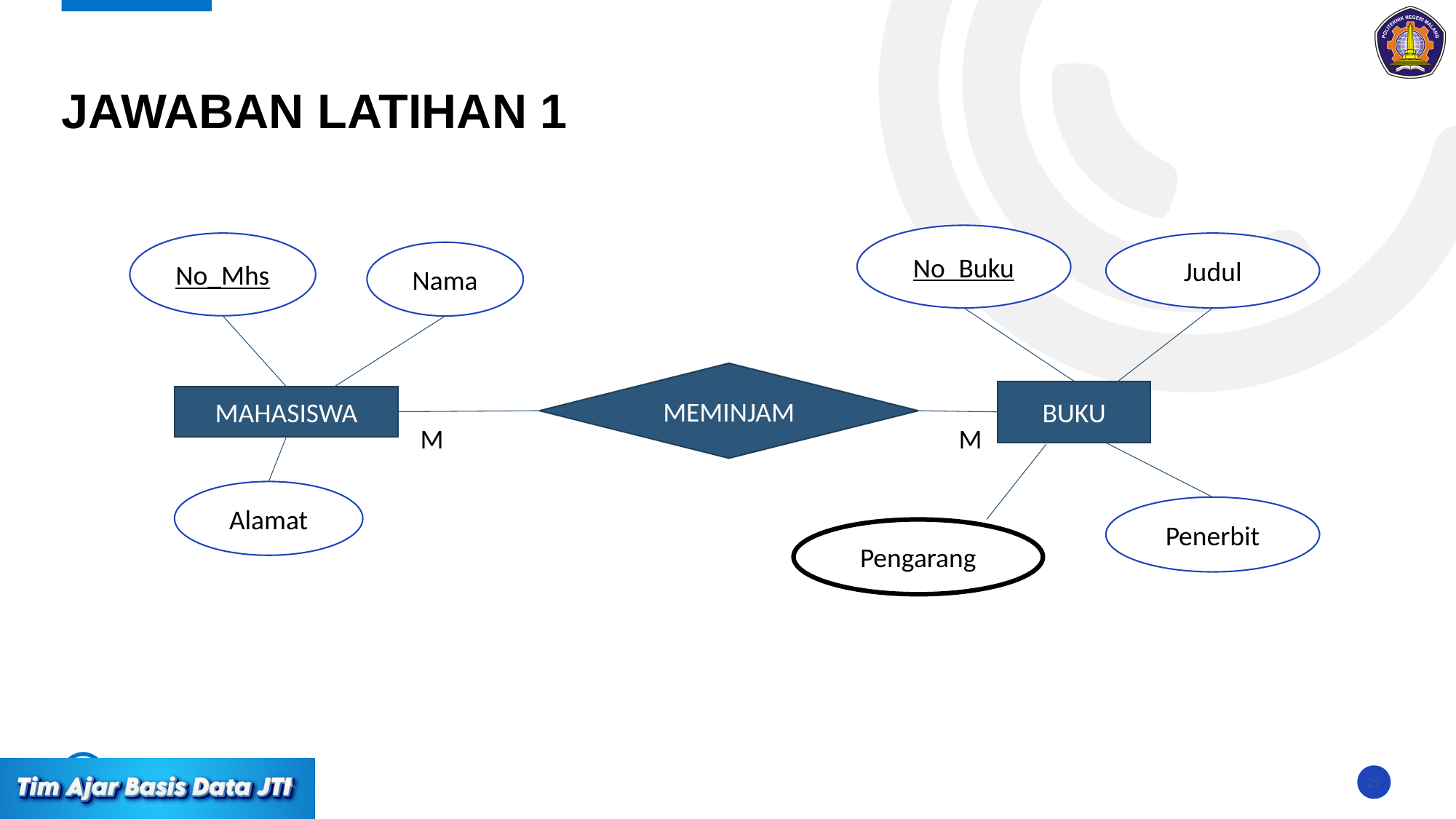

# Jawaban latihan 1
No_Buku
Judul
No_Mhs
Nama
MEMINJAM
BUKU
MAHASISWA
Alamat
Penerbit
Pengarang
M
M
29